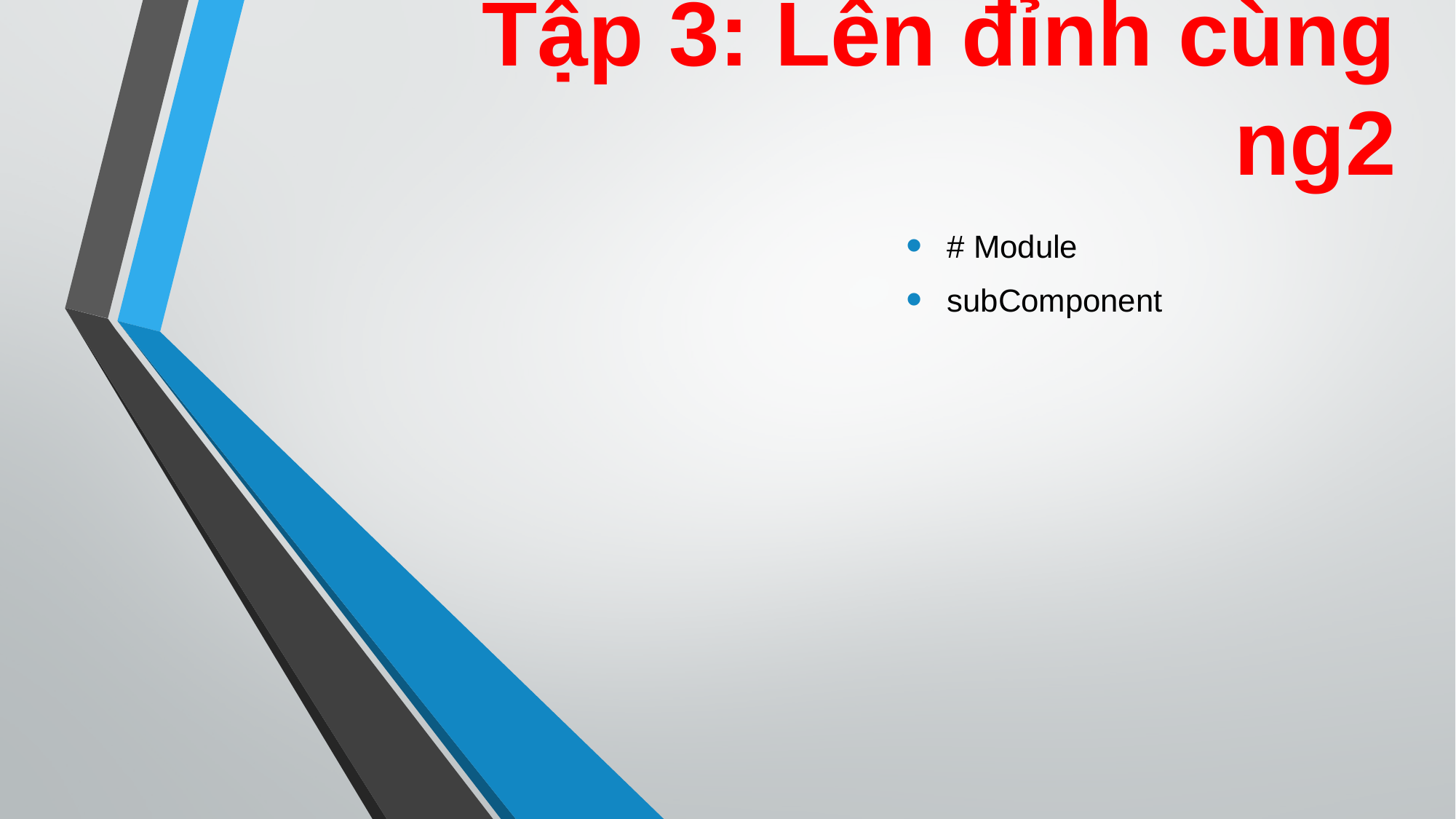

# Tập 3: Lên đỉnh cùng ng2
# Module
subComponent